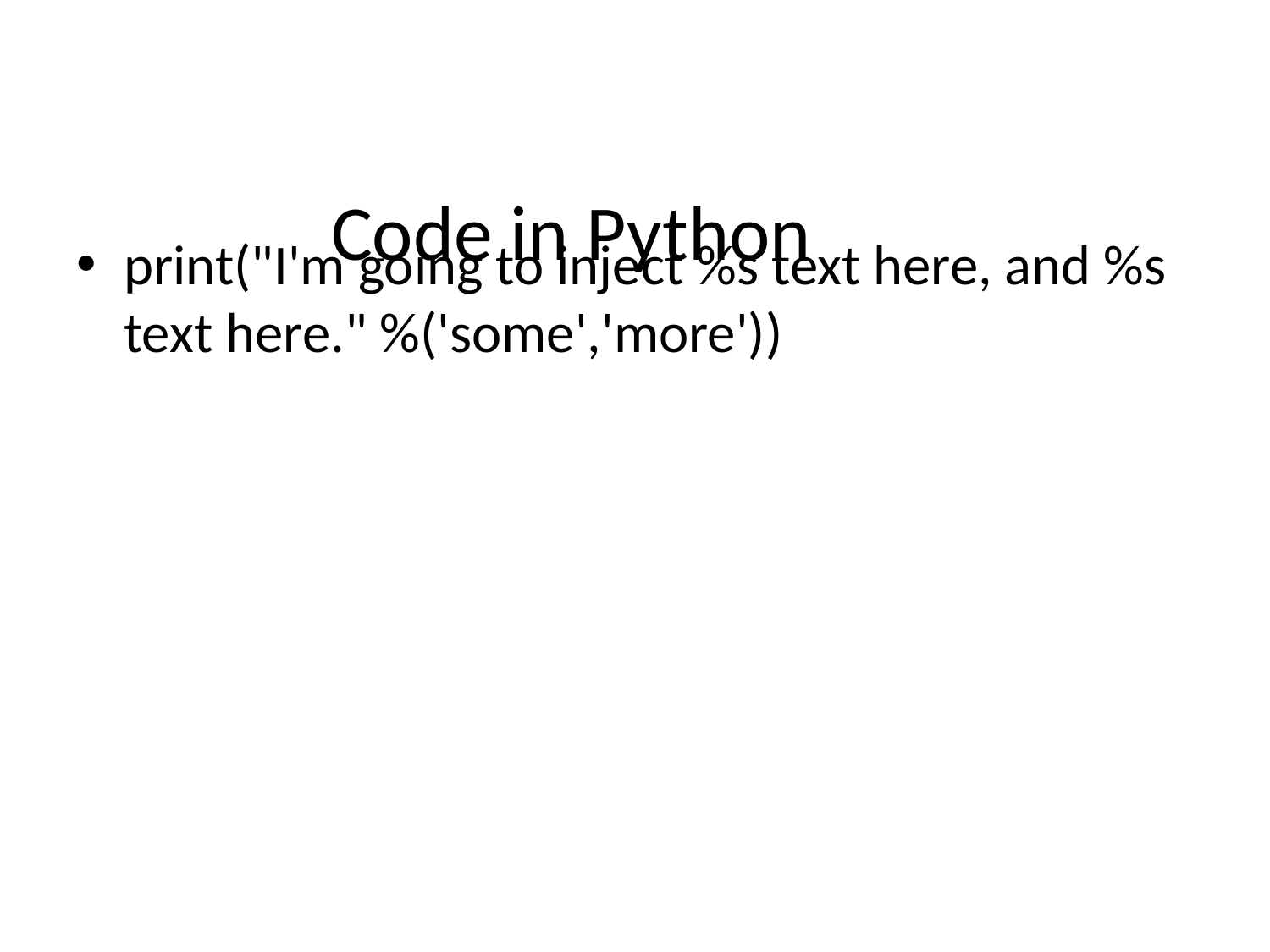

# Code in Python
print("I'm going to inject %s text here, and %s text here." %('some','more'))